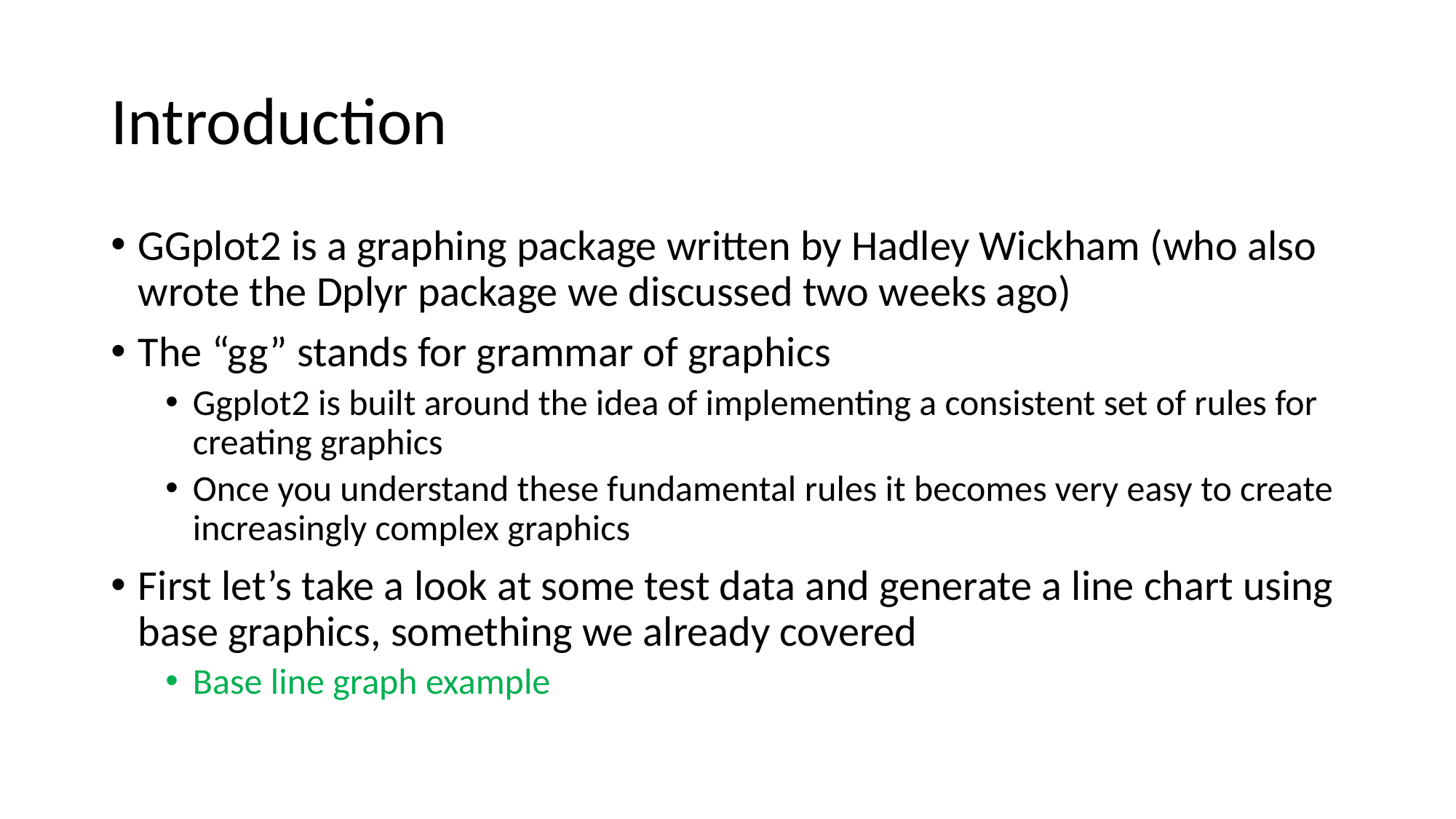

# Introduction
GGplot2 is a graphing package written by Hadley Wickham (who also wrote the Dplyr package we discussed two weeks ago)
The “gg” stands for grammar of graphics
Ggplot2 is built around the idea of implementing a consistent set of rules for creating graphics
Once you understand these fundamental rules it becomes very easy to create increasingly complex graphics
First let’s take a look at some test data and generate a line chart using base graphics, something we already covered
Base line graph example